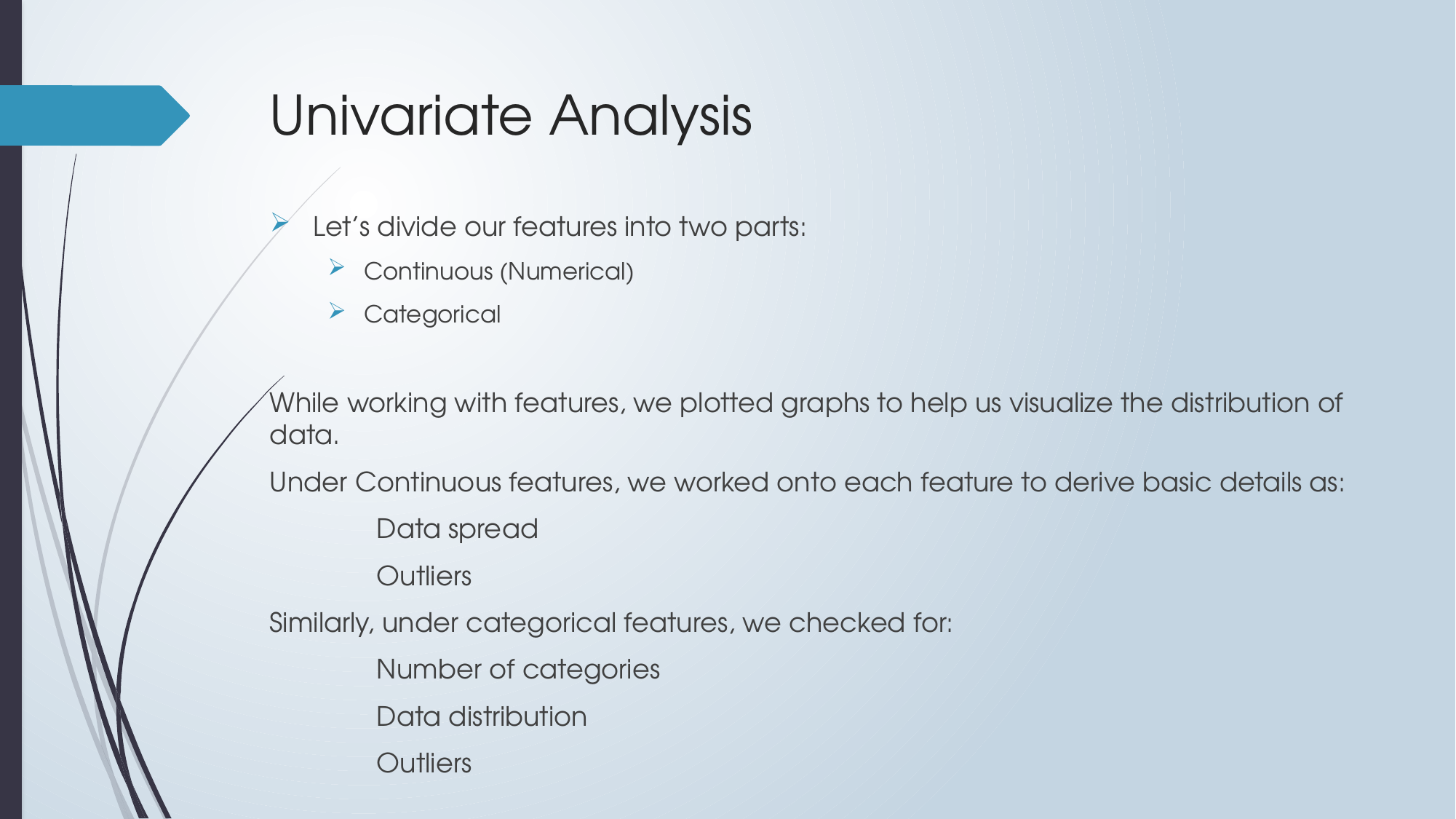

# Univariate Analysis
Let’s divide our features into two parts:
Continuous (Numerical)
Categorical

While working with features, we plotted graphs to help us visualize the distribution of data.
Under Continuous features, we worked onto each feature to derive basic details as:
	Data spread
	Outliers
Similarly, under categorical features, we checked for:
	Number of categories
	Data distribution
	Outliers